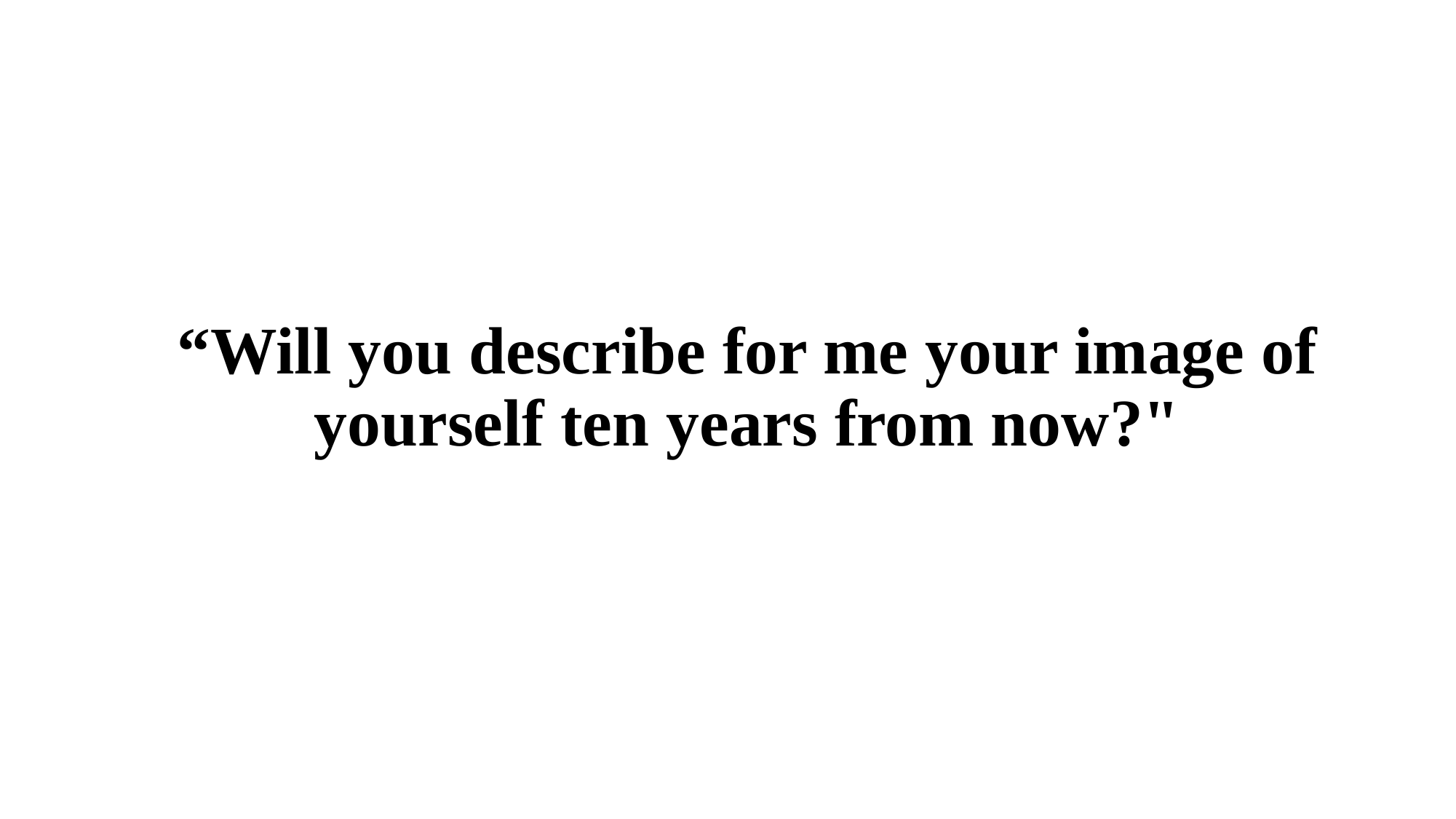

# “Will you describe for me your image of yourself ten years from now?"